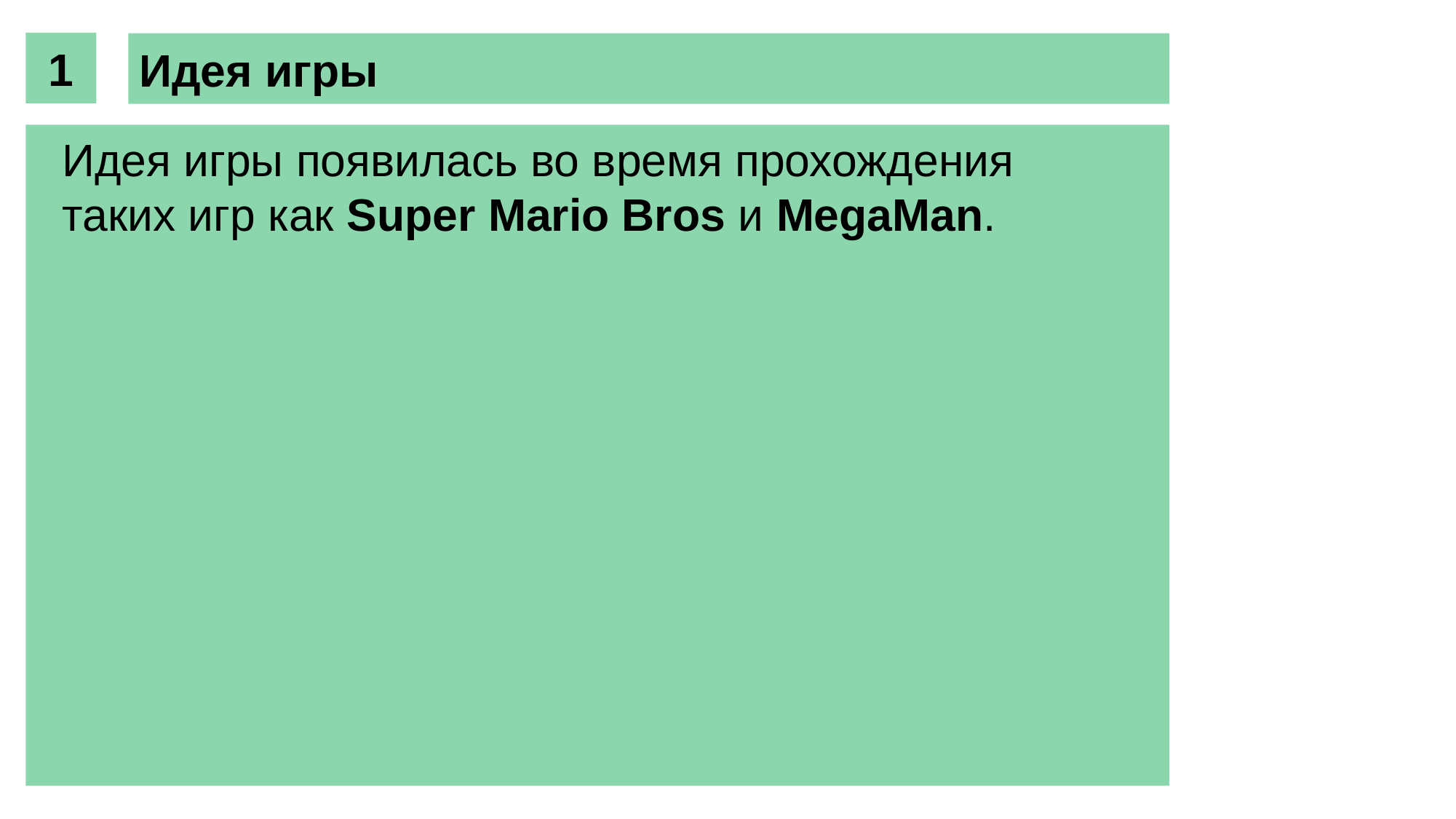

1
Идея игры

Идея игры появилась во время прохождения таких игр как Super Mario Bros и MegaMan.